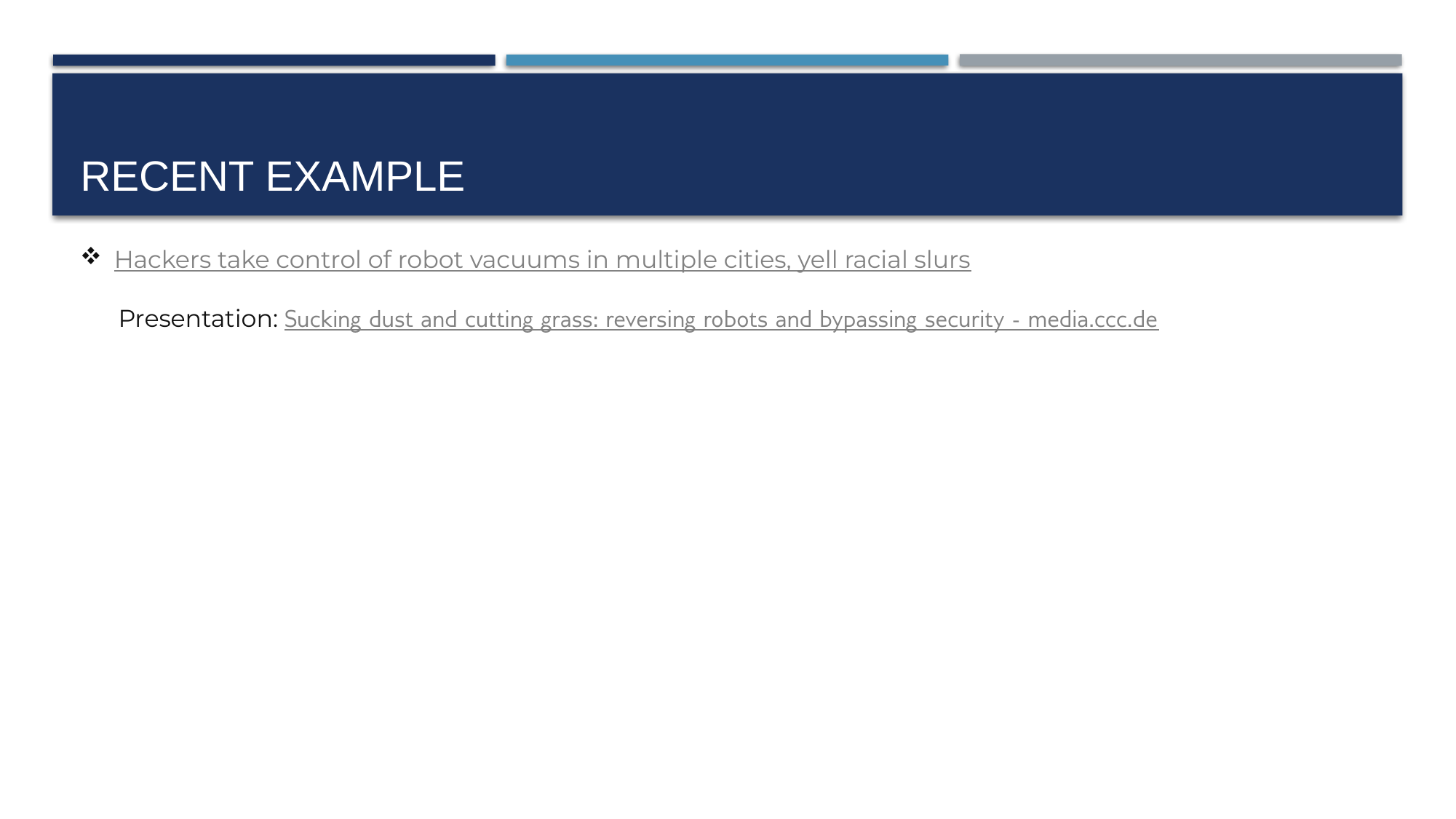

# Recent Example
Hackers take control of robot vacuums in multiple cities, yell racial slurs

      Presentation: Sucking dust and cutting grass: reversing robots and bypassing security - media.ccc.de